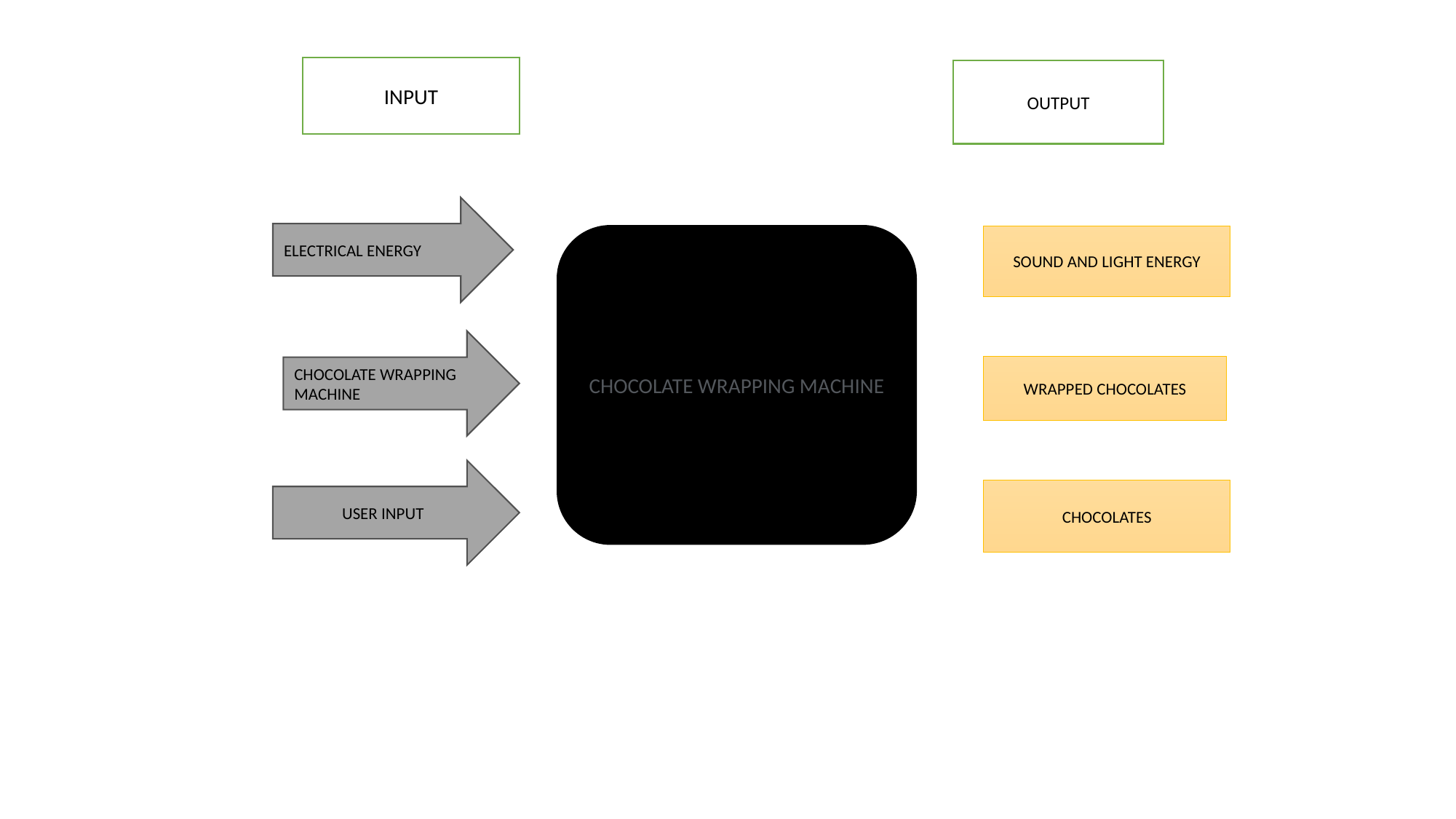

INPUT
OUTPUT
ELECTRICAL ENERGY
CHOCOLATE WRAPPING MACHINE
SOUND AND LIGHT ENERGY
CHOCOLATE WRAPPING MACHINE
WRAPPED CHOCOLATES
USER INPUT
CHOCOLATES